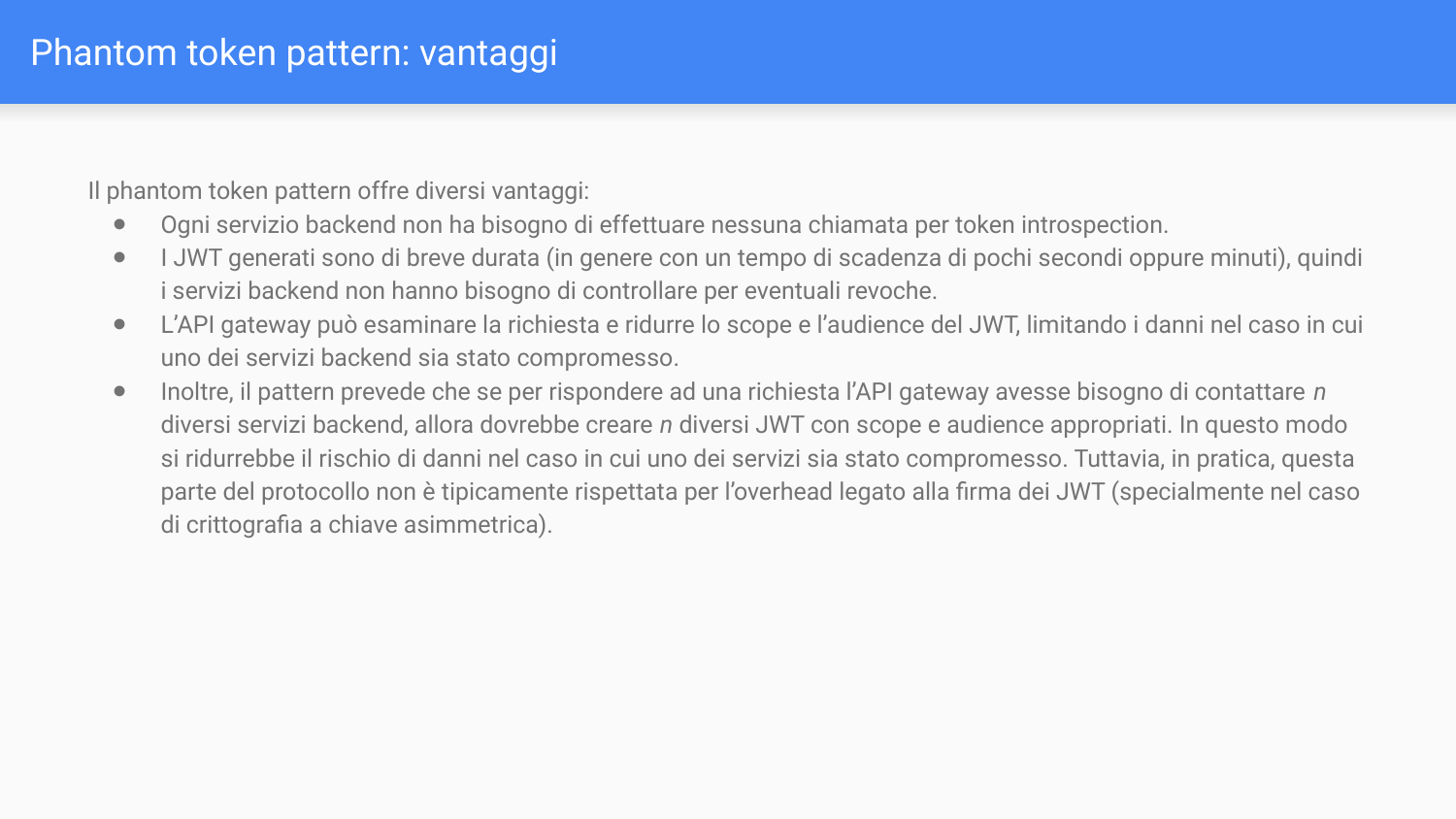

# Phantom token pattern: vantaggi
Il phantom token pattern offre diversi vantaggi:
Ogni servizio backend non ha bisogno di effettuare nessuna chiamata per token introspection.
I JWT generati sono di breve durata (in genere con un tempo di scadenza di pochi secondi oppure minuti), quindi i servizi backend non hanno bisogno di controllare per eventuali revoche.
L’API gateway può esaminare la richiesta e ridurre lo scope e l’audience del JWT, limitando i danni nel caso in cui uno dei servizi backend sia stato compromesso.
Inoltre, il pattern prevede che se per rispondere ad una richiesta l’API gateway avesse bisogno di contattare n diversi servizi backend, allora dovrebbe creare n diversi JWT con scope e audience appropriati. In questo modo si ridurrebbe il rischio di danni nel caso in cui uno dei servizi sia stato compromesso. Tuttavia, in pratica, questa parte del protocollo non è tipicamente rispettata per l’overhead legato alla firma dei JWT (specialmente nel caso di crittografia a chiave asimmetrica).